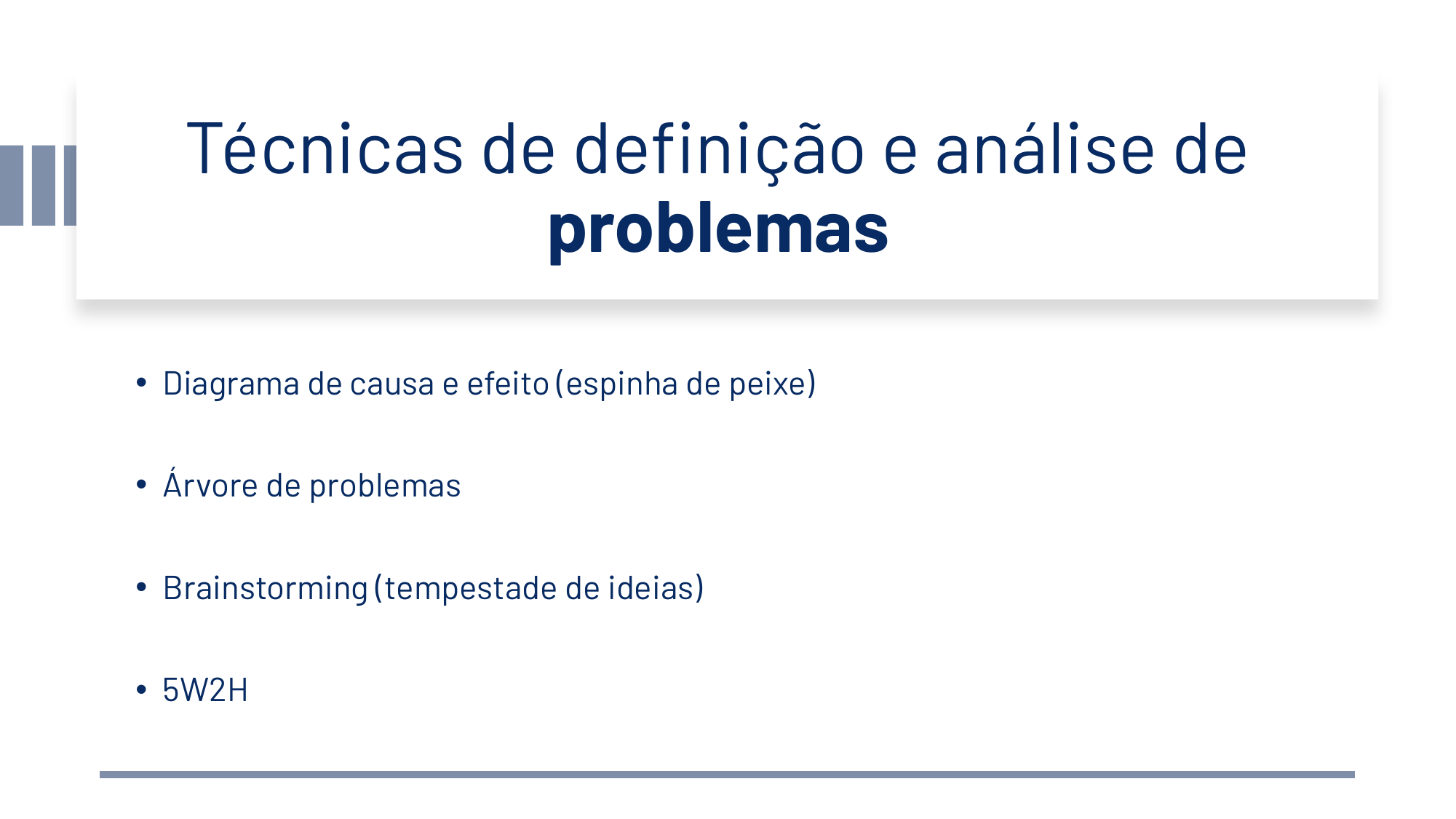

# Técnicas de definição e análise de problemas

Diagrama de causa e efeito (espinha de peixe)

Árvore de problemas

Brainstorming (tempestade de ideias)

5W2H